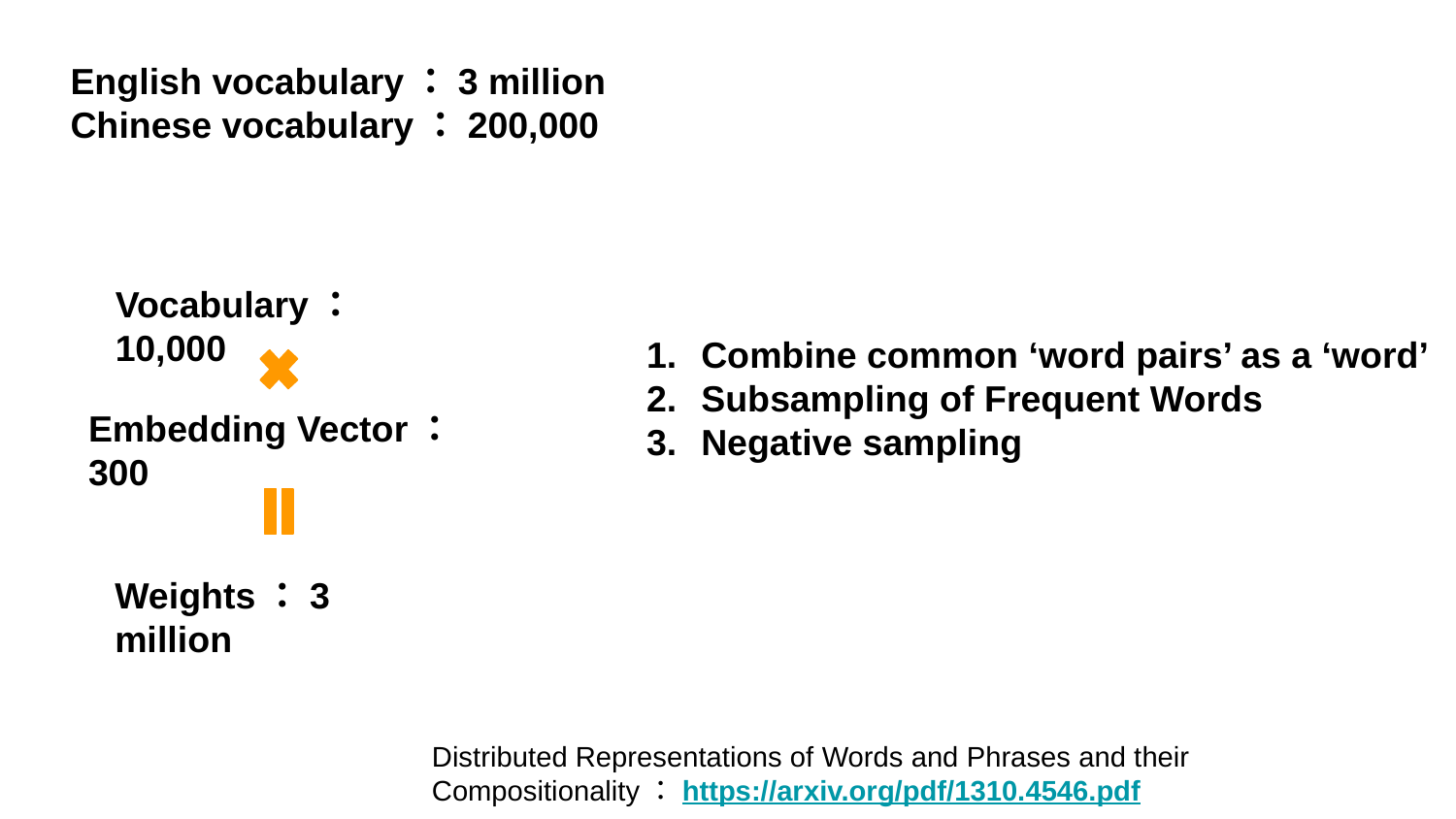

English vocabulary：3 million
Chinese vocabulary：200,000
Vocabulary：10,000
Combine common ‘word pairs’ as a ‘word’
Subsampling of Frequent Words
Negative sampling

Embedding Vector：300

Weights：3 million
Distributed Representations of Words and Phrases and their Compositionality：https://arxiv.org/pdf/1310.4546.pdf